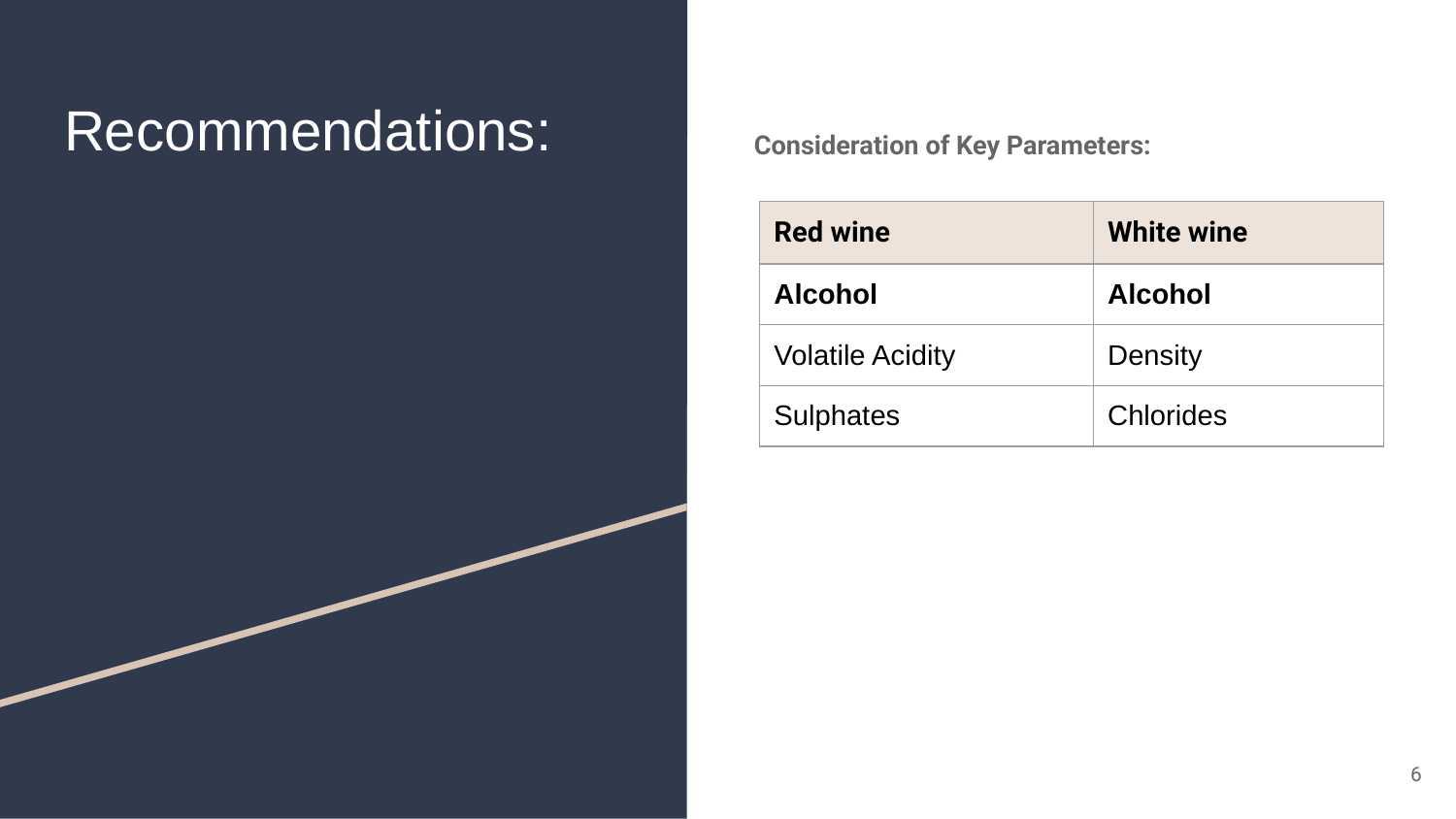

# Recommendations:

Consideration of Key Parameters:

| Red wine | White wine |
| --- | --- |
| Alcohol | Alcohol |
| Volatile Acidity | Density |
| Sulphates | Chlorides |
6